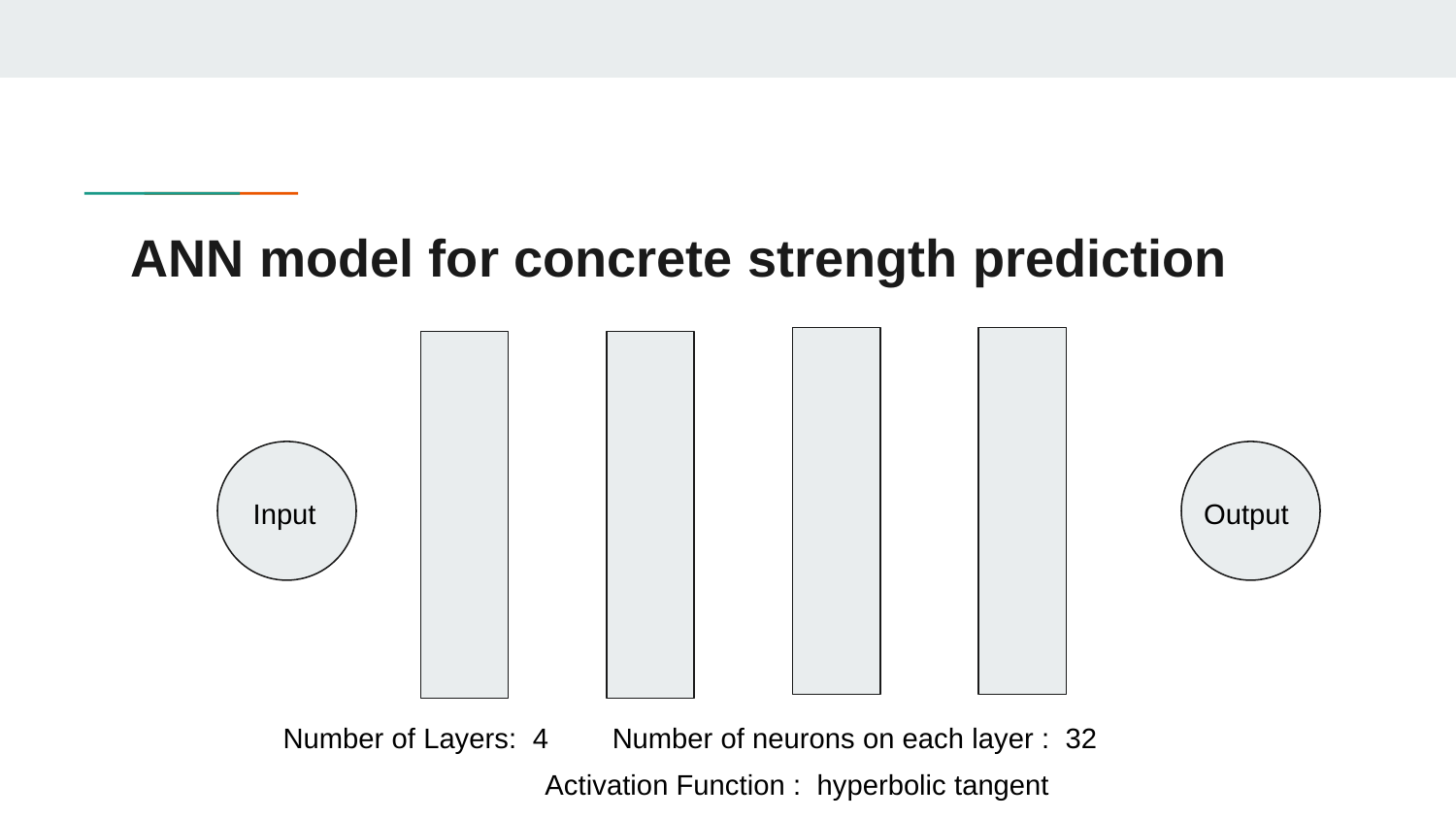

# ANN model for concrete strength prediction

Input
Output
Number of Layers:  4
Number of neurons on each layer :  32
Activation Function :  hyperbolic tangent